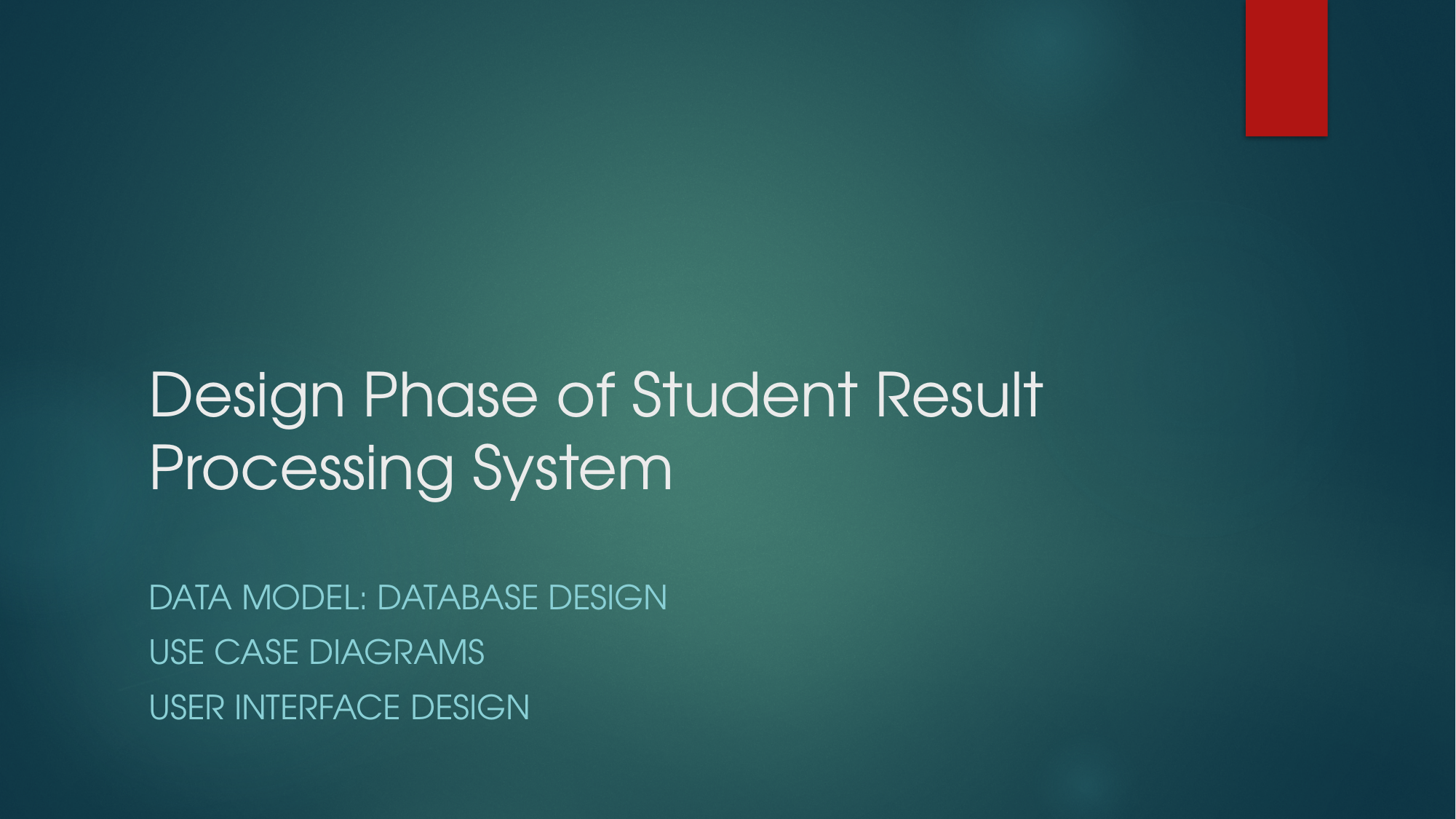

# Design Phase of Student Result Processing System
Data Model: Database Design
USE CASE DIAGRAMS
User Interface Design